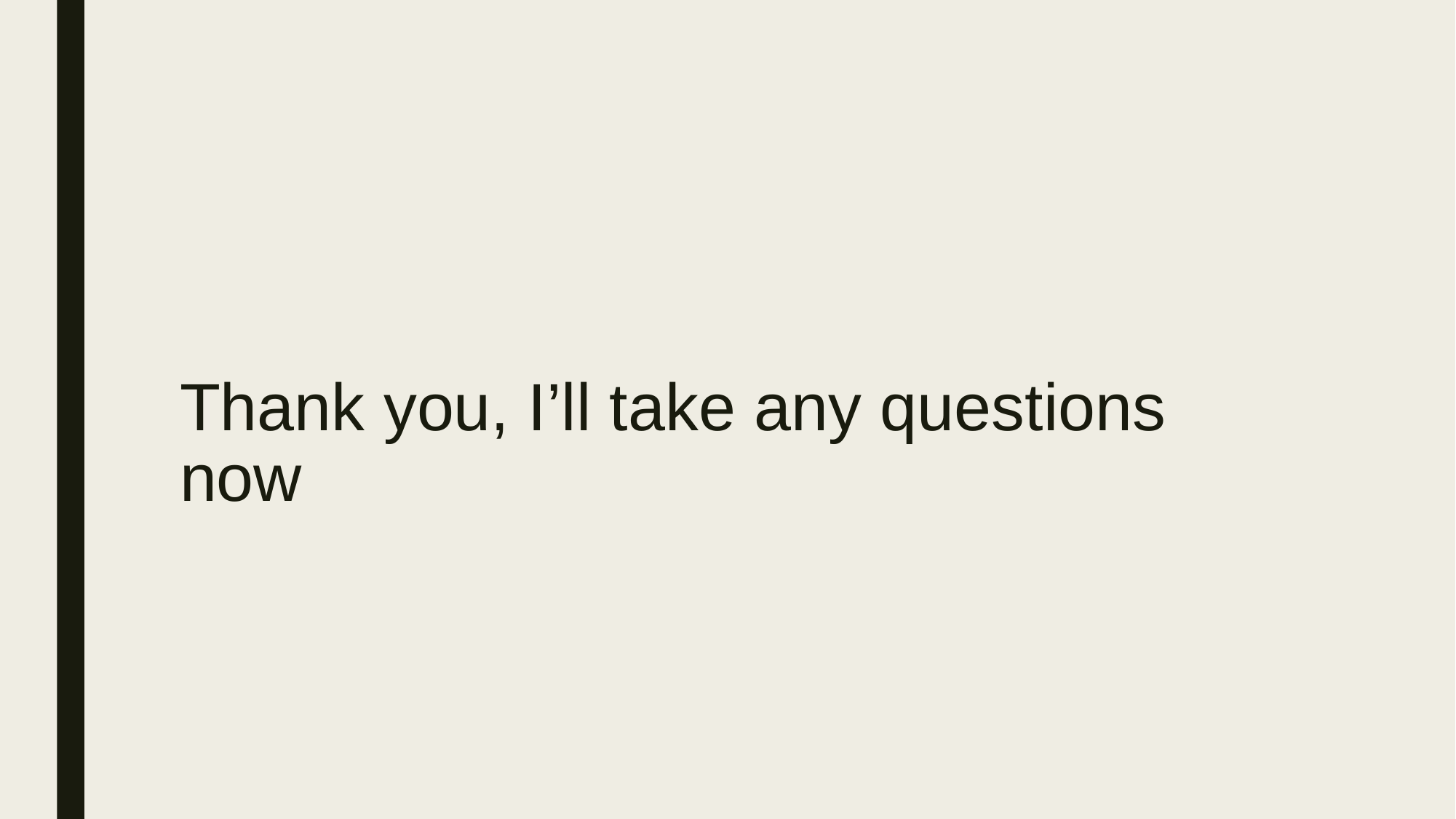

# Thank you, I’ll take any questions now